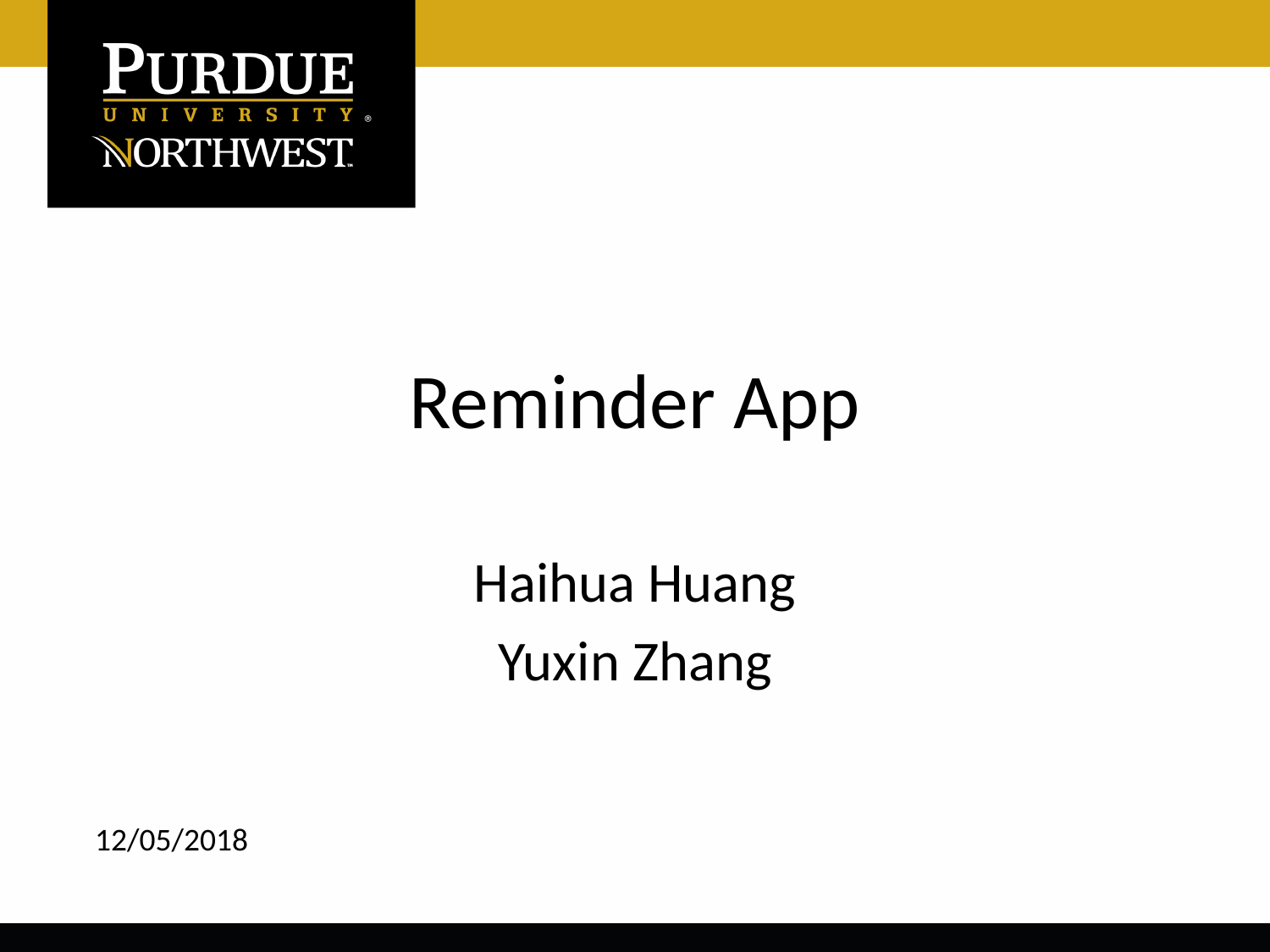

# Reminder App
Haihua Huang
Yuxin Zhang
12/05/2018